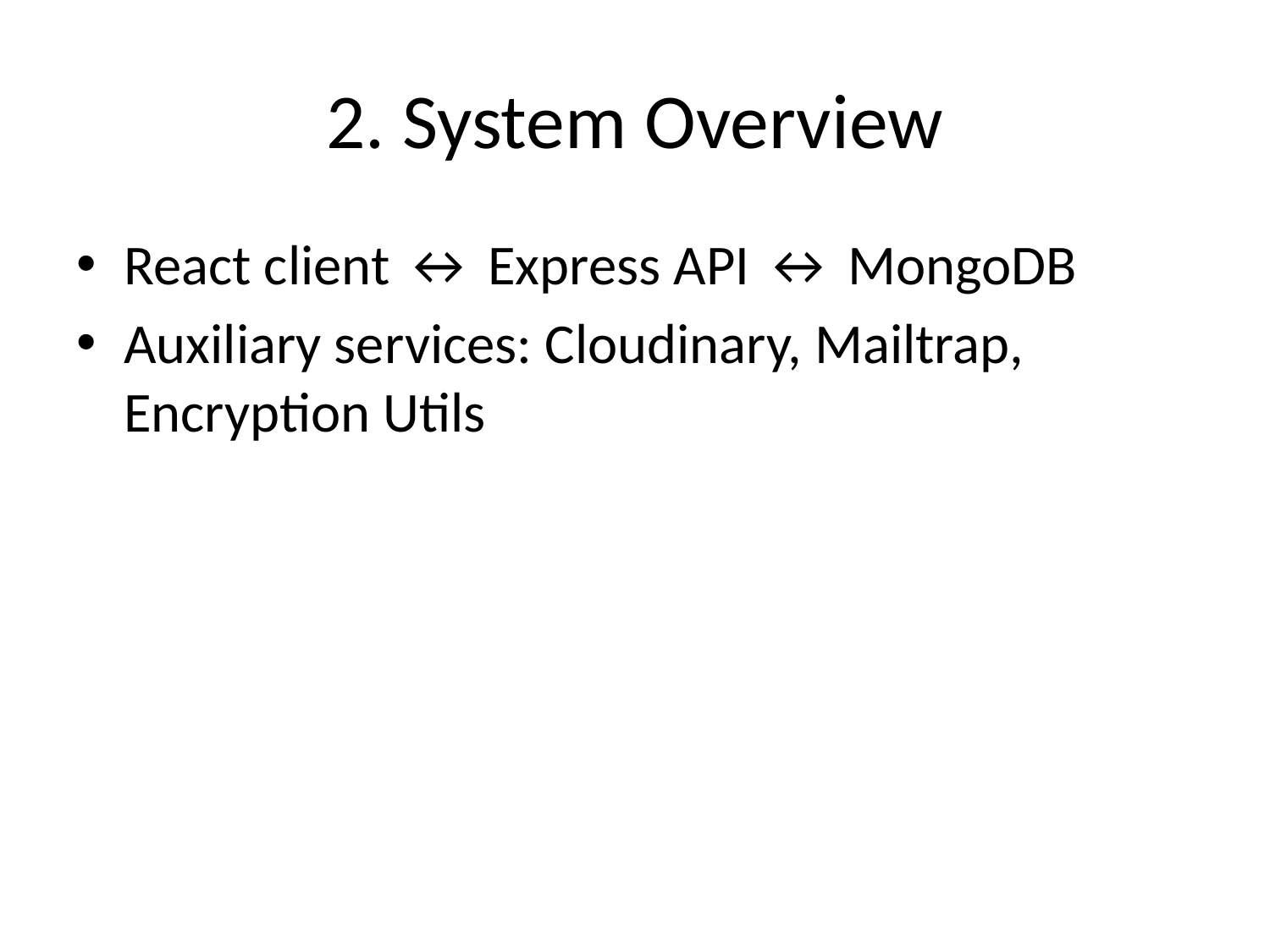

# 2. System Overview
React client ↔ Express API ↔ MongoDB
Auxiliary services: Cloudinary, Mailtrap, Encryption Utils